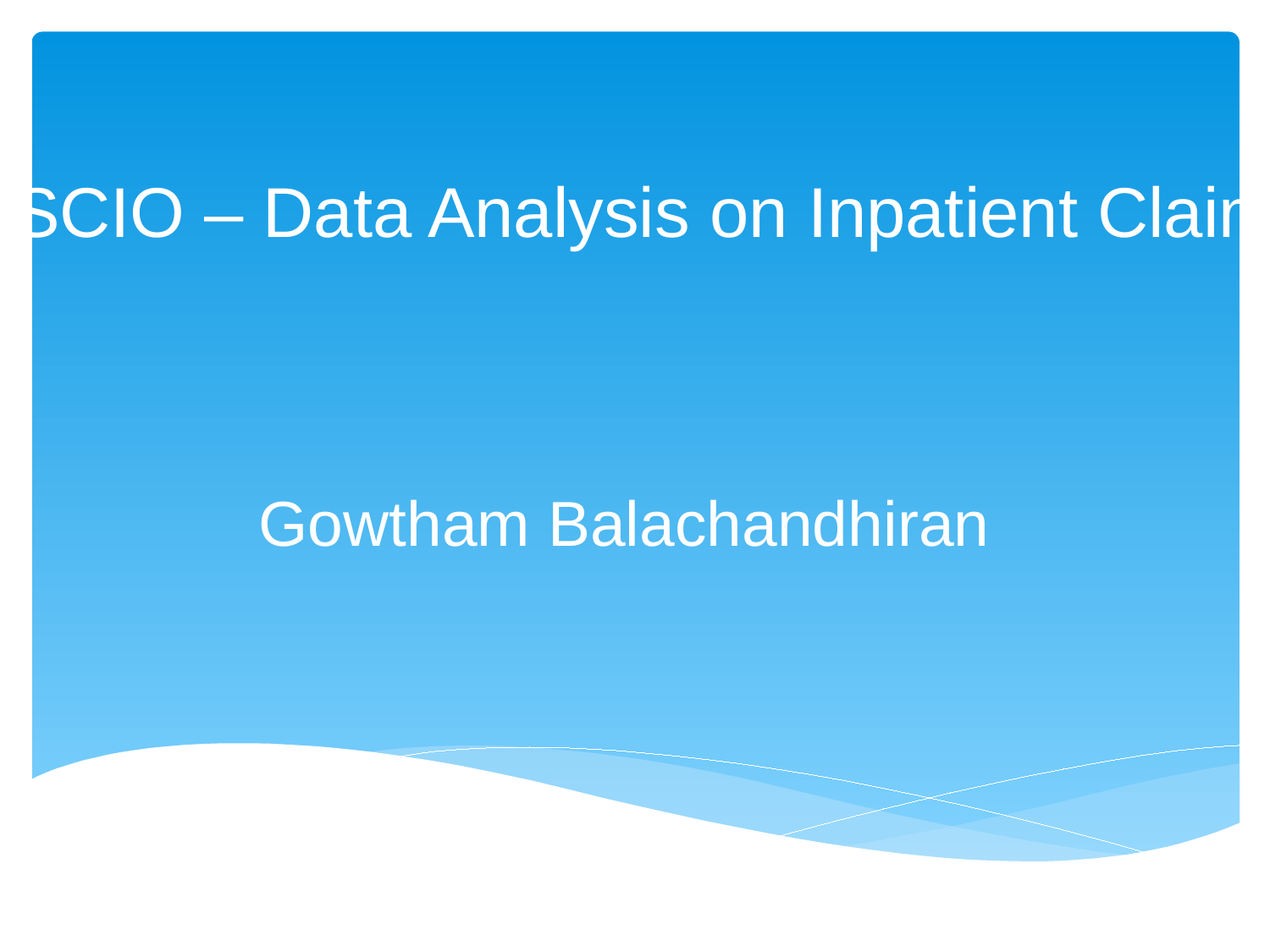

# SCIO – Data Analysis on Inpatient Claim
Gowtham Balachandhiran